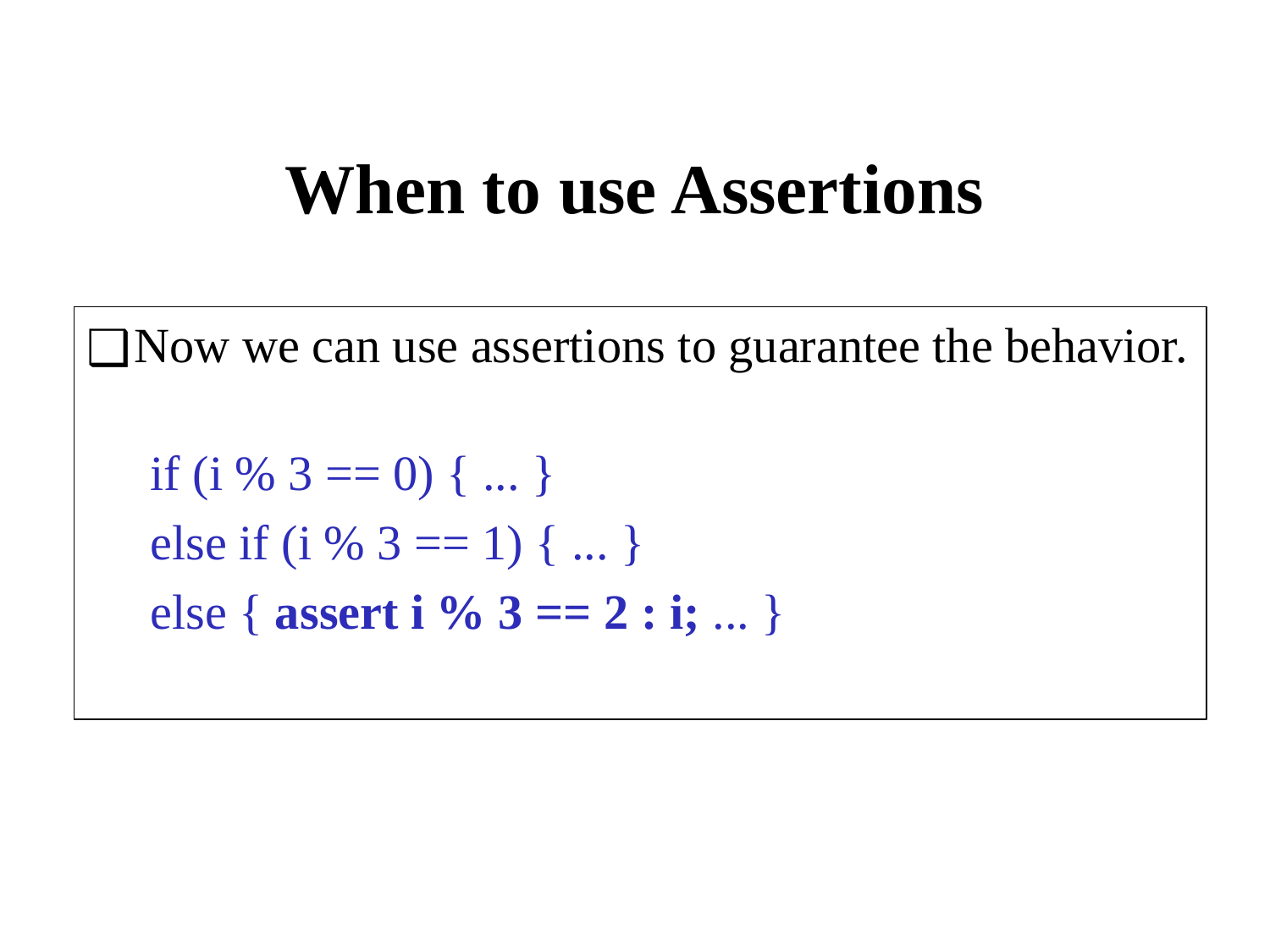

# When to use Assertions
Now we can use assertions to guarantee the behavior.

if (i % 3 == 0) { ... }
else if (i % 3 == 1) { ... }
else { assert i % 3 == 2 : i; ... }